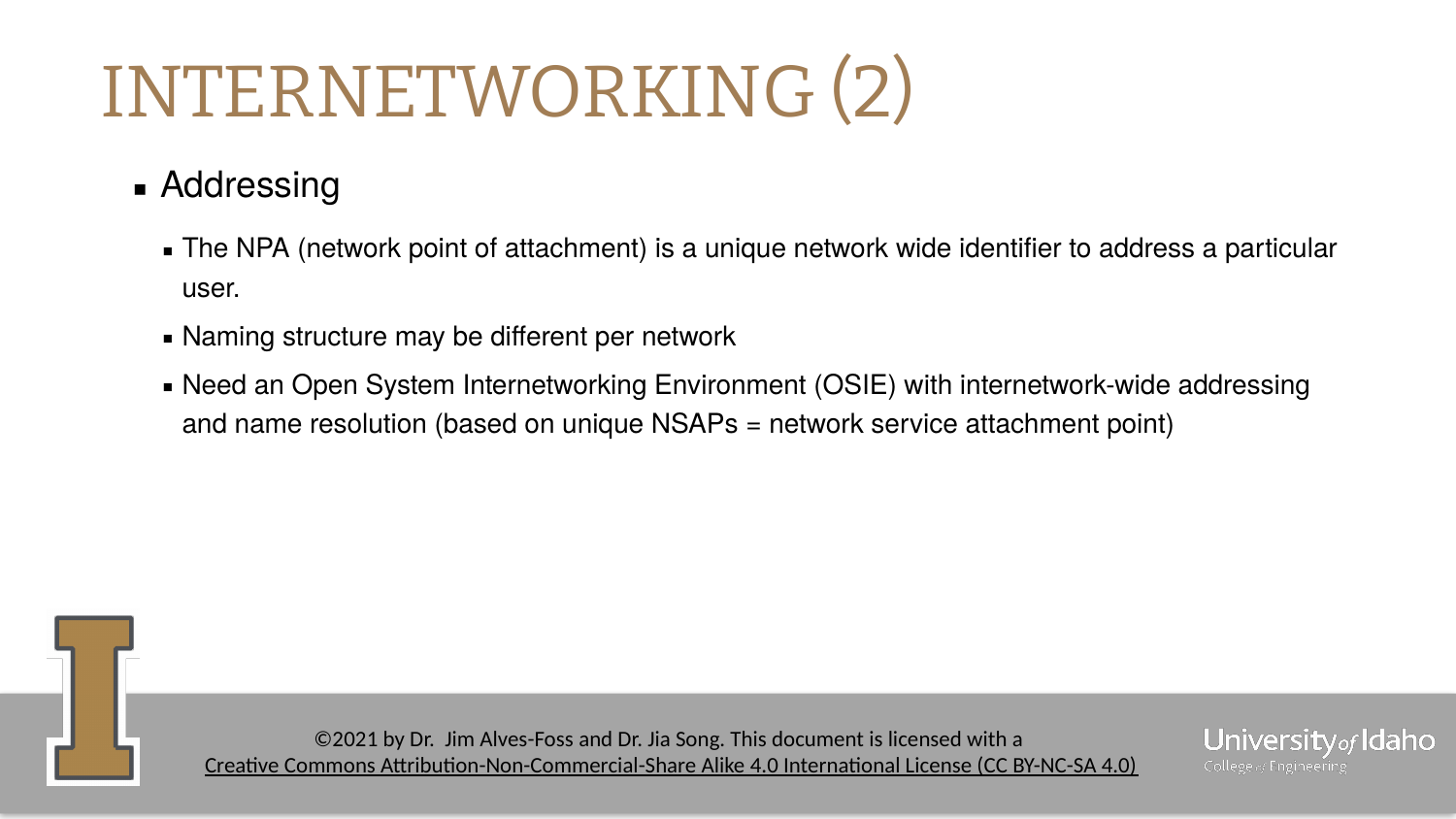

# INTERNETWORKING (2)
Addressing
The NPA (network point of attachment) is a unique network wide identifier to address a particular user.
Naming structure may be different per network
Need an Open System Internetworking Environment (OSIE) with internetwork-wide addressing and name resolution (based on unique NSAPs = network service attachment point)

16